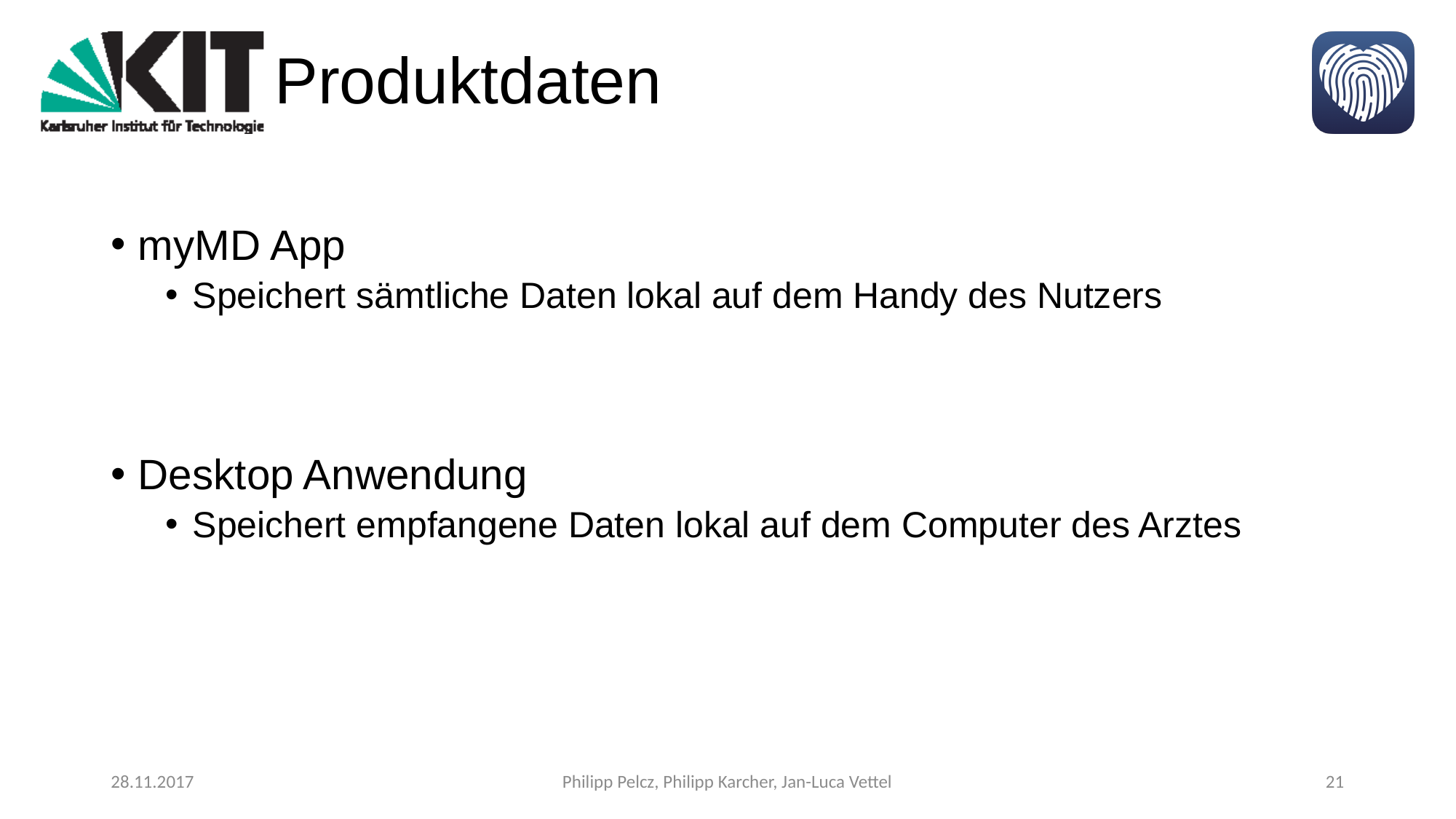

# Produktdaten
myMD App
Speichert sämtliche Daten lokal auf dem Handy des Nutzers

Desktop Anwendung
Speichert empfangene Daten lokal auf dem Computer des Arztes
28.11.2017
Philipp Pelcz, Philipp Karcher, Jan-Luca Vettel
21